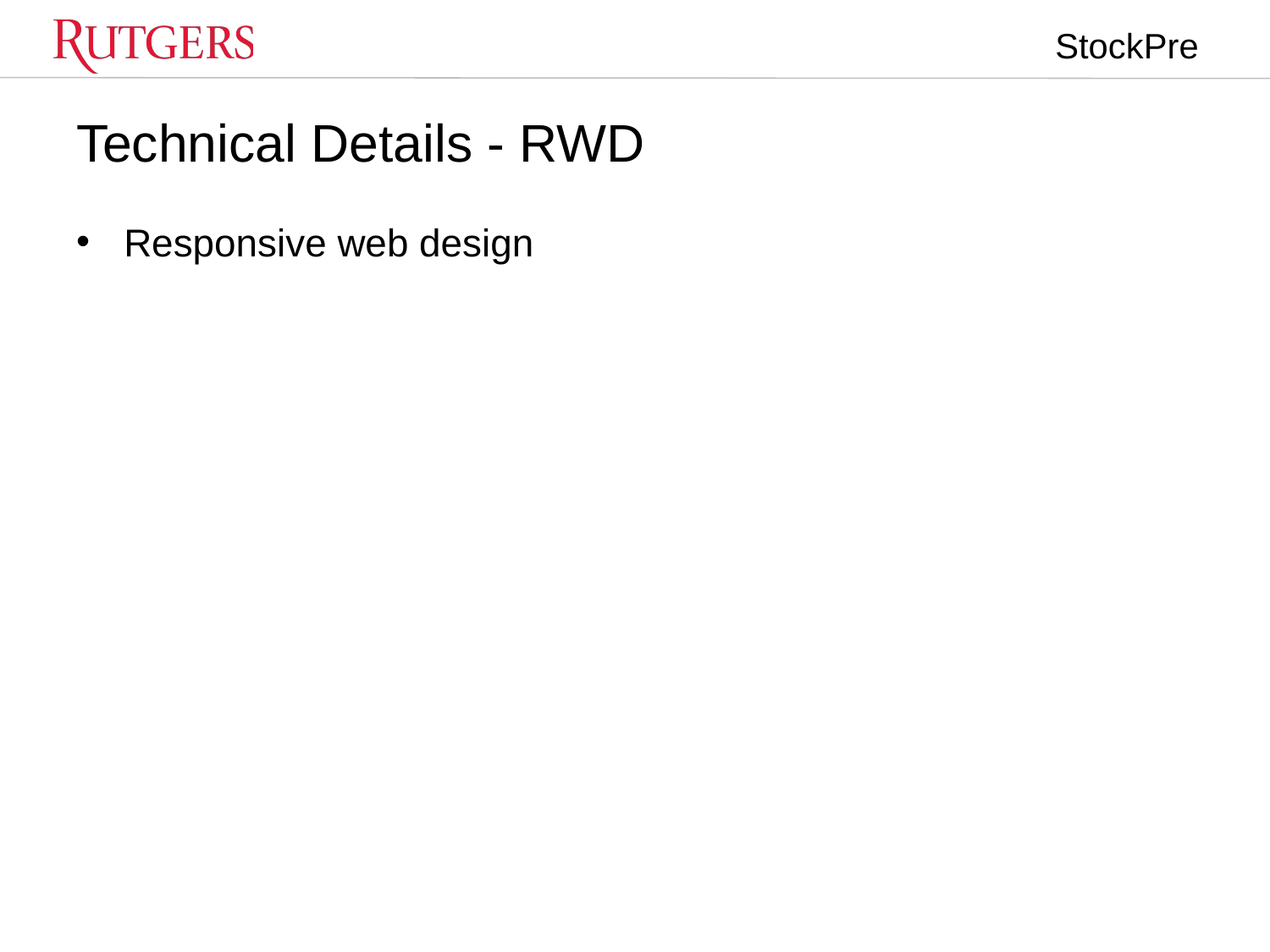

# Technical Details - RWD
Responsive web design